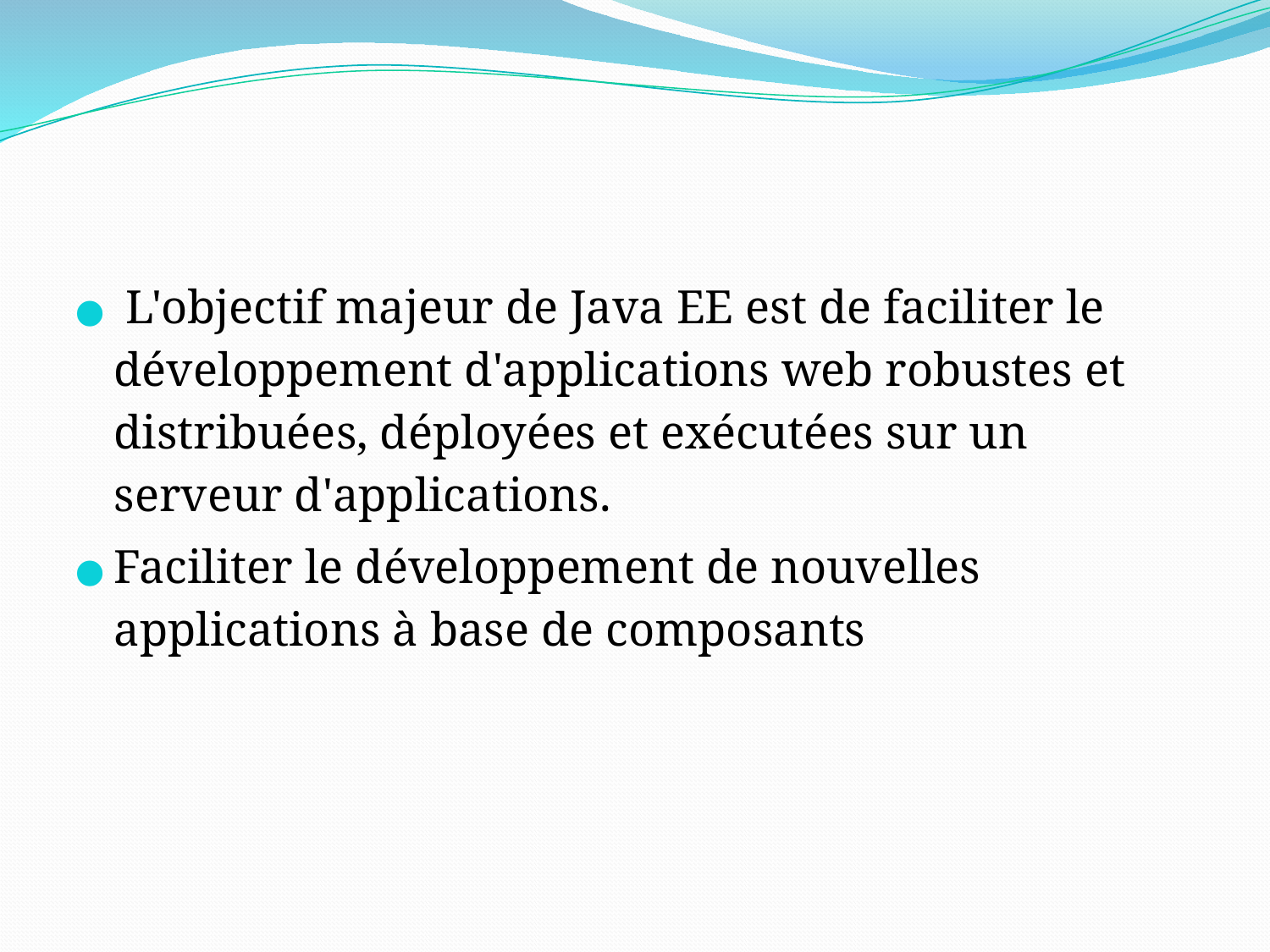

#
 L'objectif majeur de Java EE est de faciliter le développement d'applications web robustes et distribuées, déployées et exécutées sur un serveur d'applications.
Faciliter le développement de nouvelles  applications à base de composants